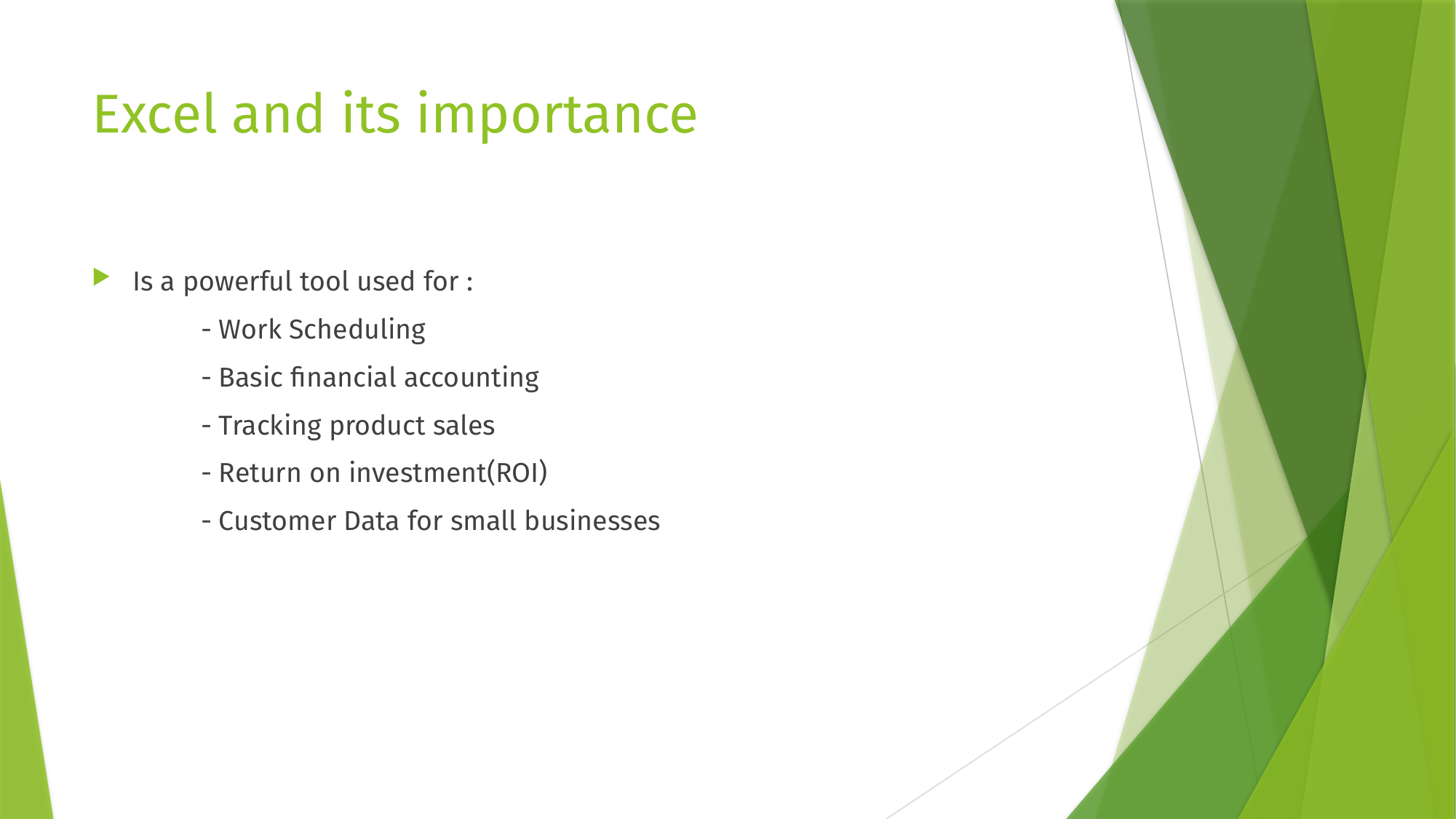

# Excel and its importance
Is a powerful tool used for :
	- Work Scheduling
	- Basic financial accounting
	- Tracking product sales
	- Return on investment(ROI)
	- Customer Data for small businesses